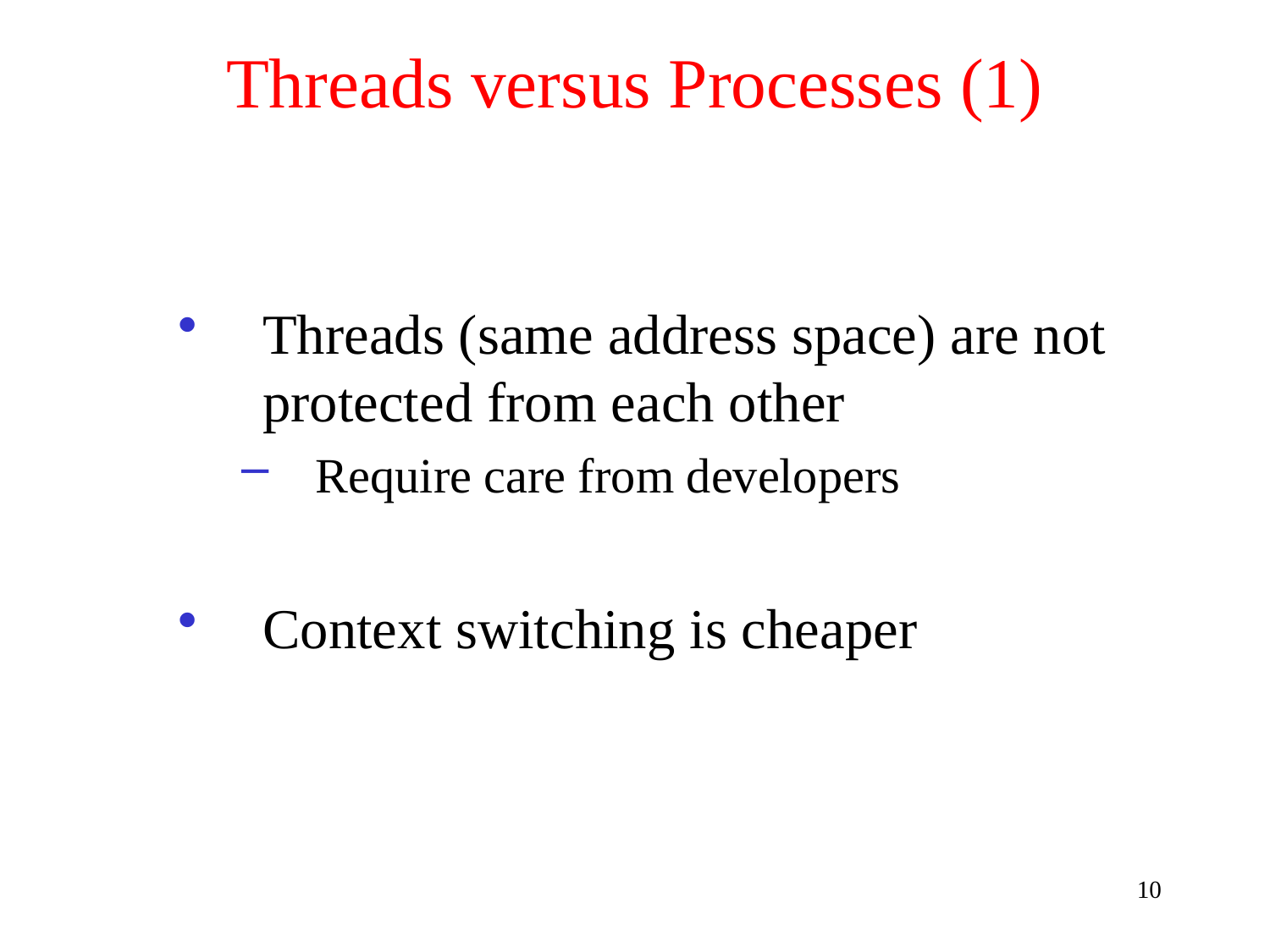

# Threads versus Processes (1)
Threads (same address space) are not protected from each other
Require care from developers

Context switching is cheaper

10